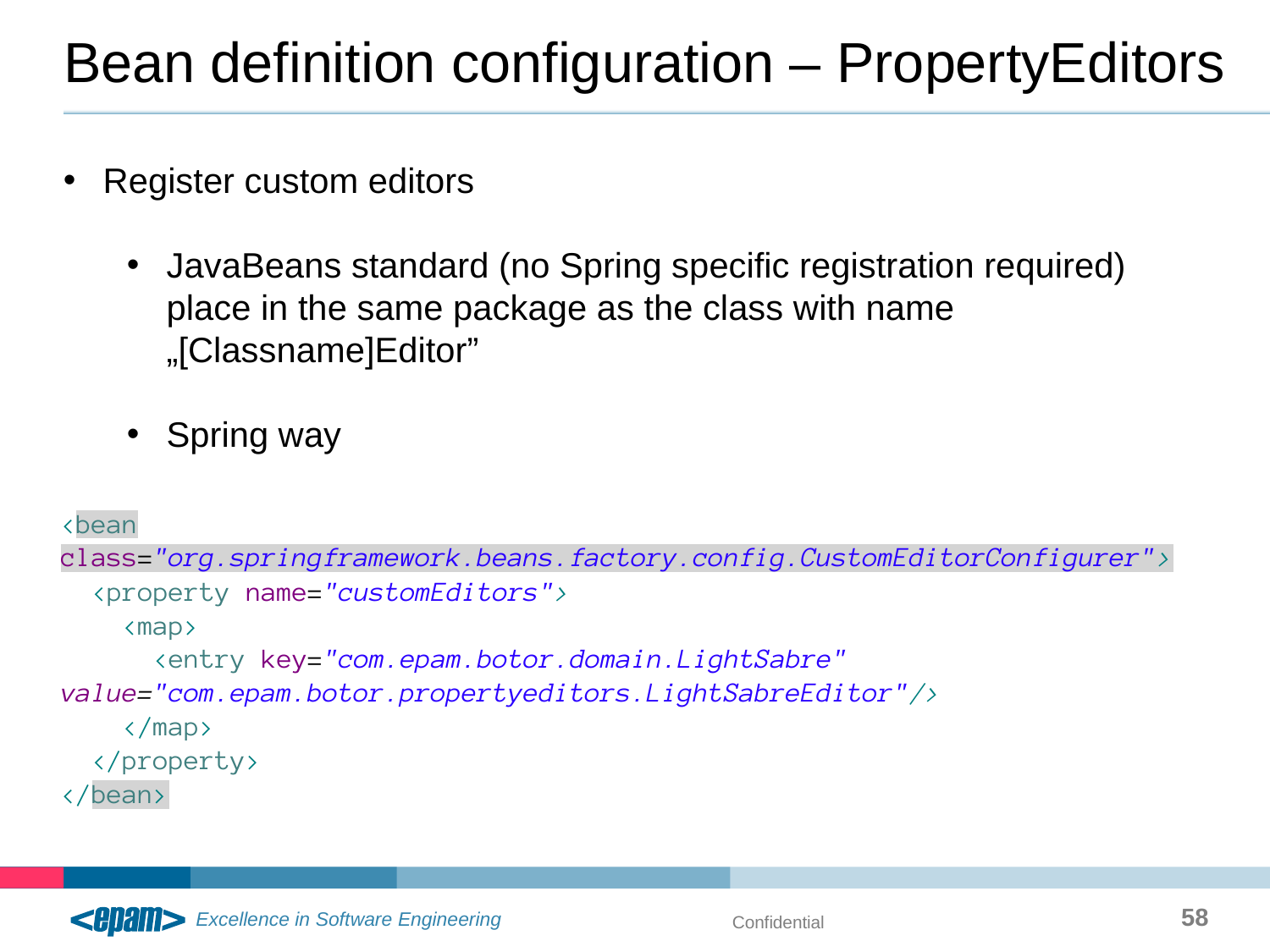

# Bean definition configuration – PropertyEditors

Register custom editors

JavaBeans standard (no Spring specific registration required)
place in the same package as the class with name „[Classname]Editor”
Spring way

<bean class="org.springframework.beans.factory.config.CustomEditorConfigurer">
  <property name="customEditors">
    <map>
      <entry key="com.epam.botor.domain.LightSabre" value="com.epam.botor.propertyeditors.LightSabreEditor"/>
    </map>
  </property>
</bean>
58
Confidential